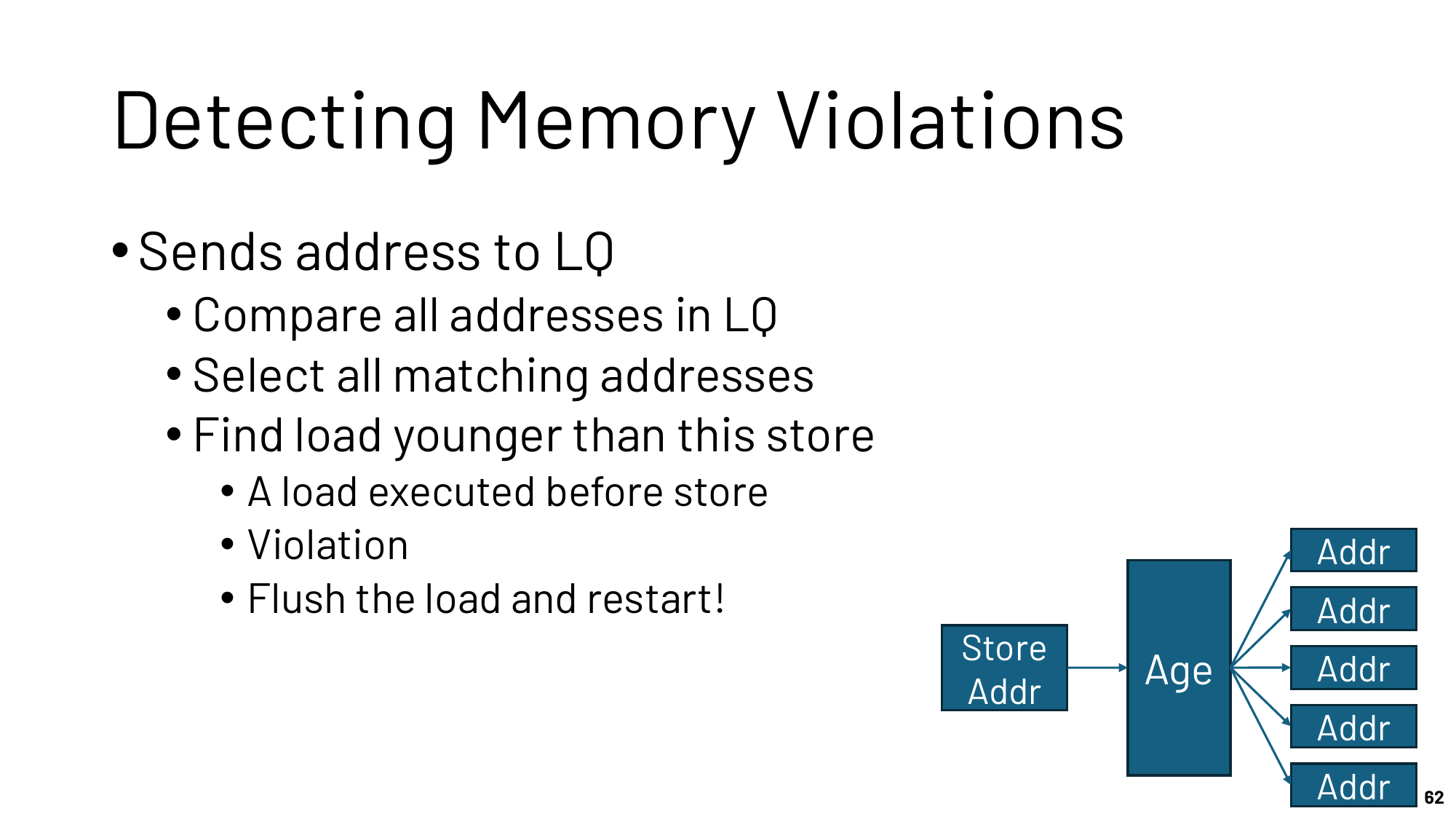

# Detecting Memory Violations
Sends address to LQ
Compare all addresses in LQ
Select all matching addresses
Find load younger than this store
A load executed before store
Violation
Flush the load and restart!

Addr
Age
Addr
Store Addr
Addr
Addr
Addr
62